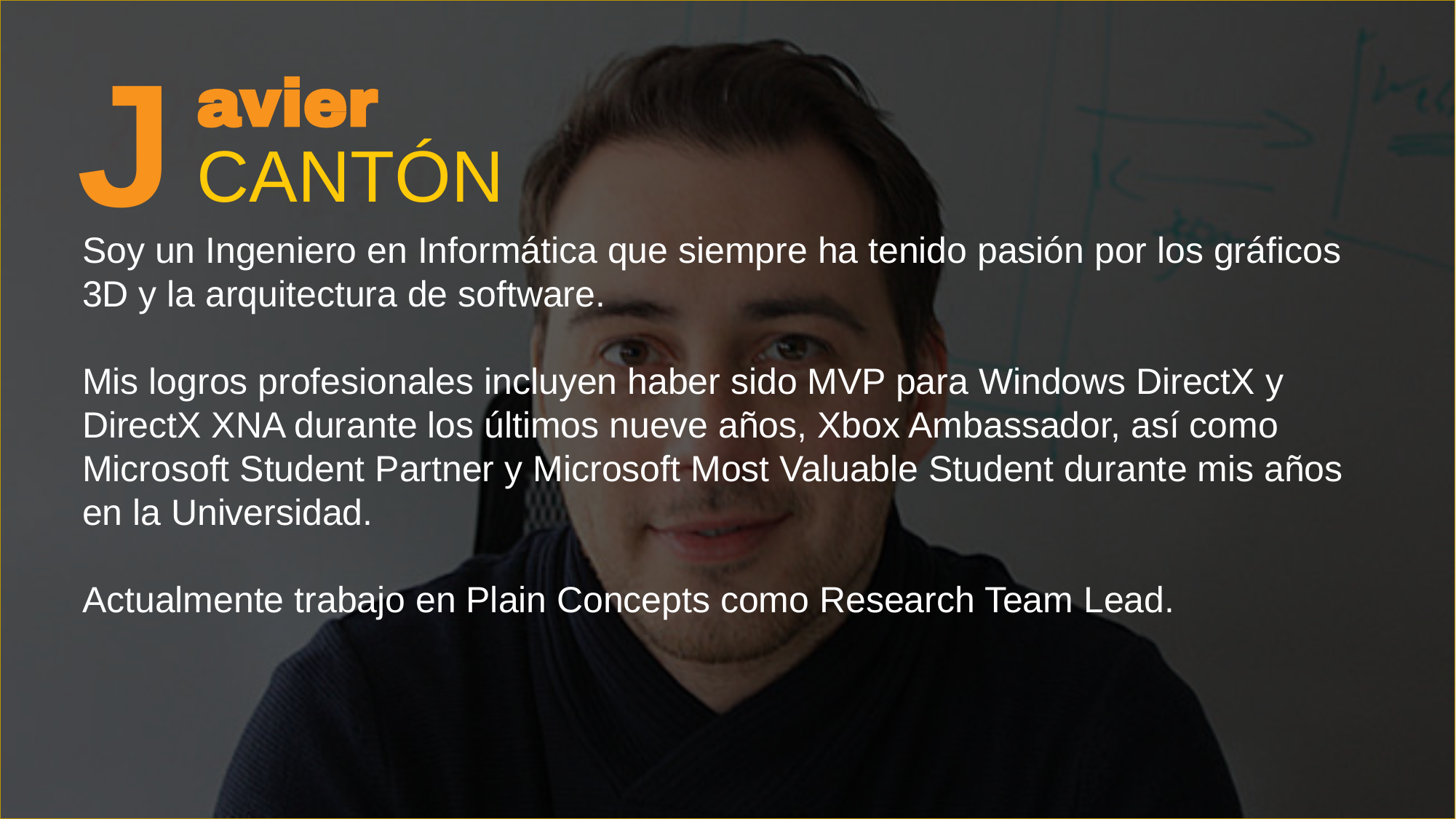

J
avier
CANTÓN
Soy un Ingeniero en Informática que siempre ha tenido pasión por los gráficos 3D y la arquitectura de software.

Mis logros profesionales incluyen haber sido MVP para Windows DirectX y DirectX XNA durante los últimos nueve años, Xbox Ambassador, así como Microsoft Student Partner y Microsoft Most Valuable Student durante mis años en la Universidad.

Actualmente trabajo en Plain Concepts como Research Team Lead.